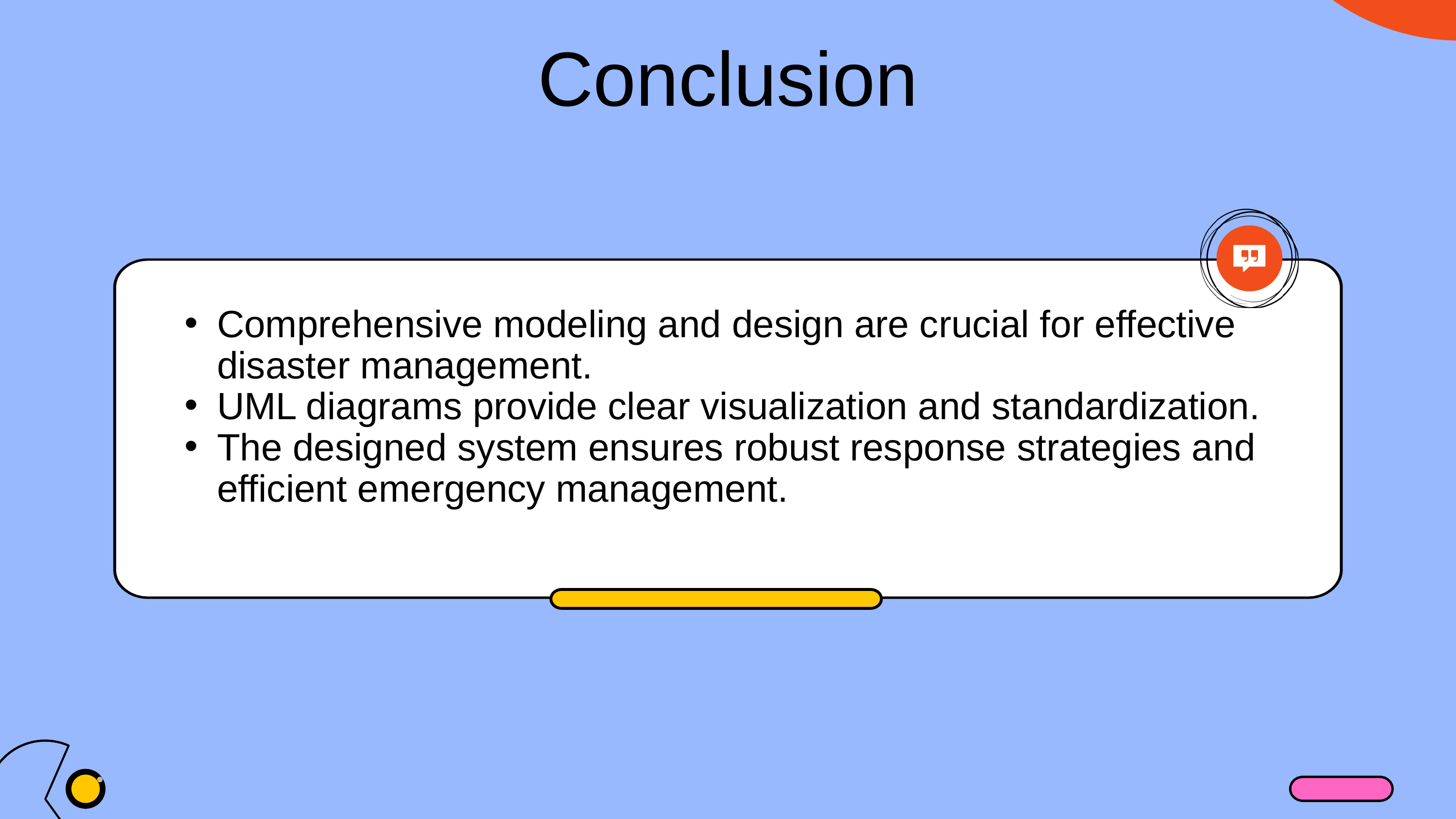

Conclusion

Comprehensive modeling and design are crucial for effective disaster management.
UML diagrams provide clear visualization and standardization.
The designed system ensures robust response strategies and efficient emergency management.